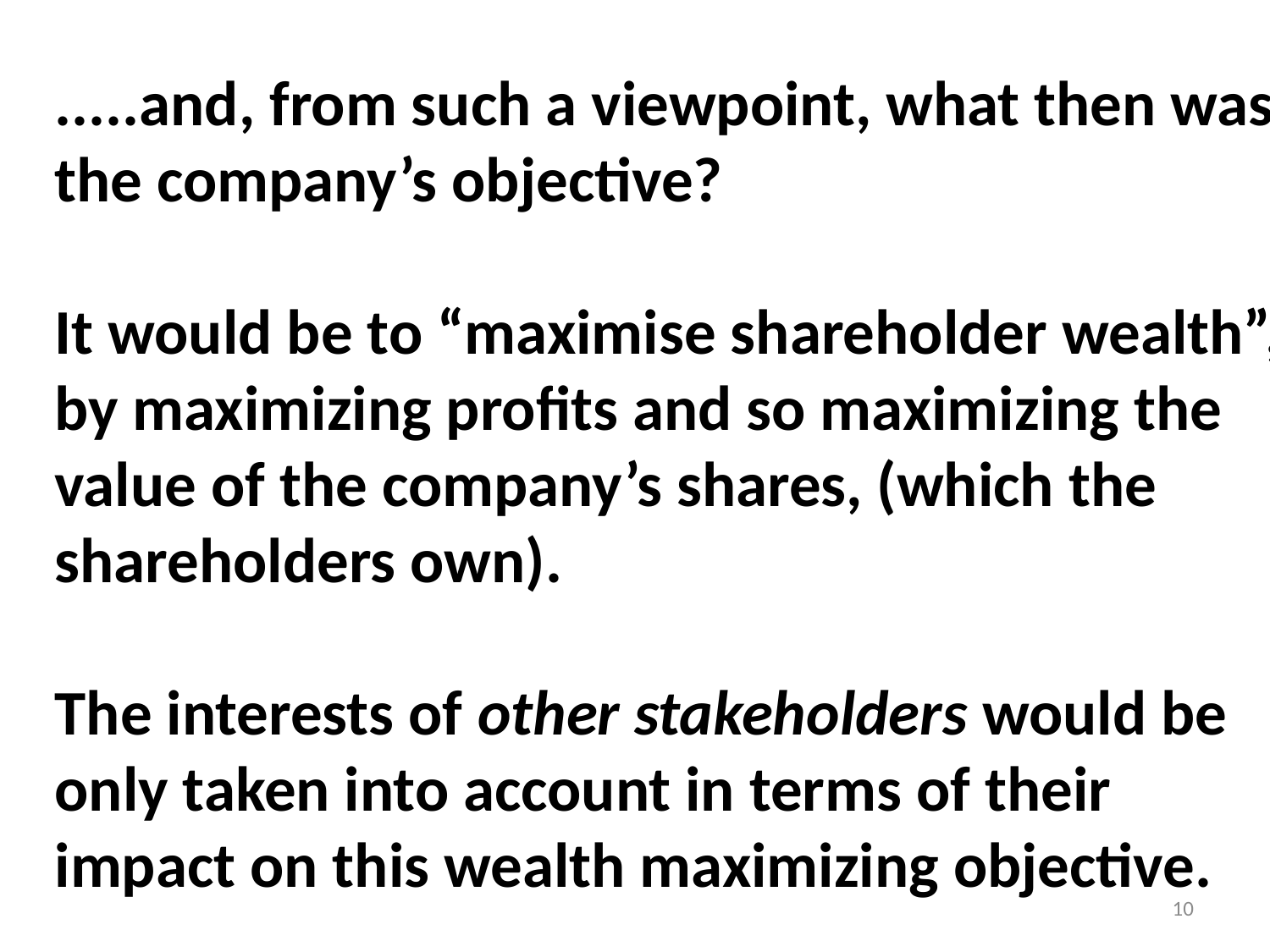

.....and, from such a viewpoint, what then was
the company’s objective?

It would be to “maximise shareholder wealth”,
by maximizing profits and so maximizing the
value of the company’s shares, (which the
shareholders own).

The interests of other stakeholders would be
only taken into account in terms of their
impact on this wealth maximizing objective.                    .
10